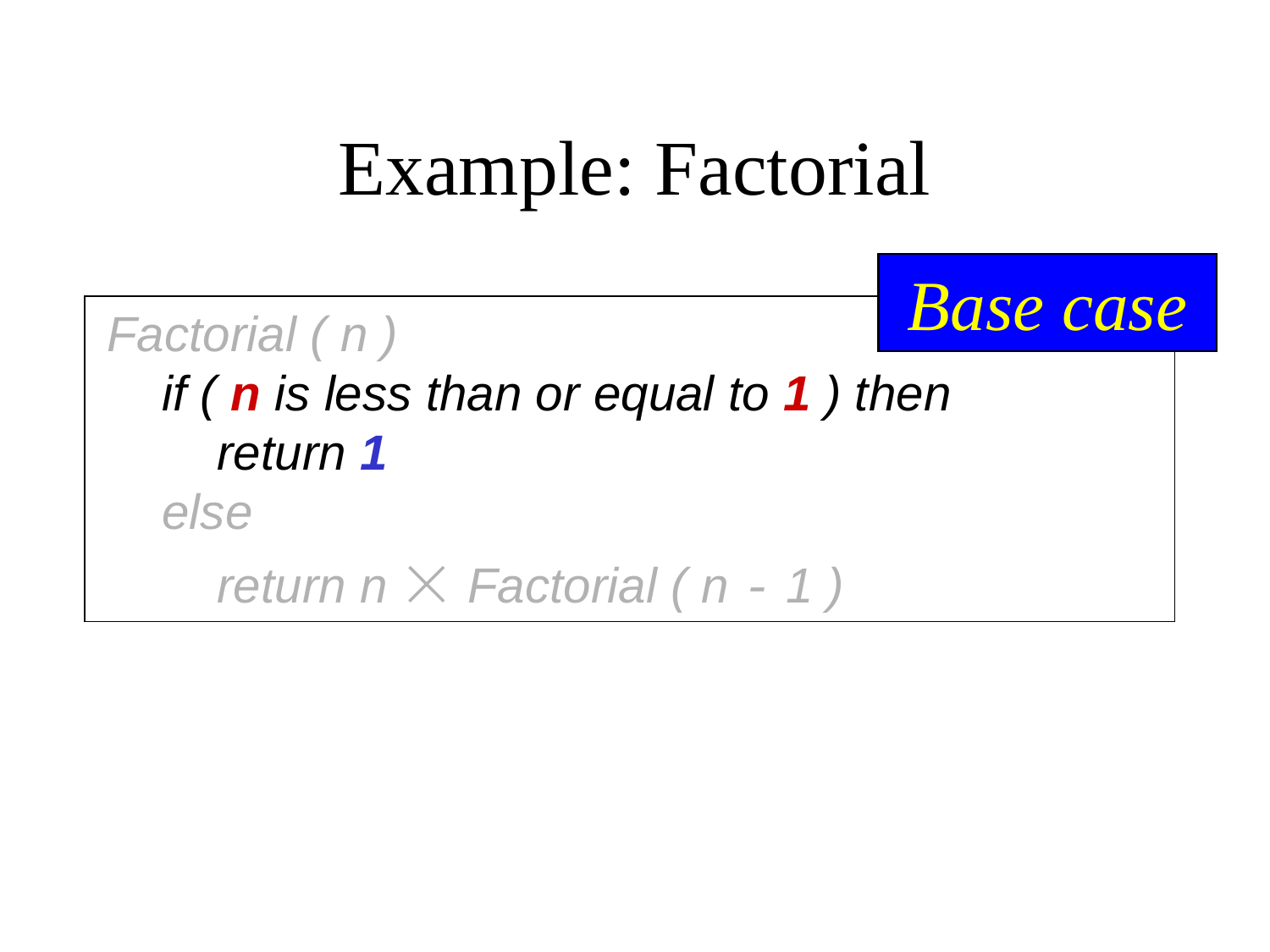

# Example: Factorial
Base case
Factorial ( n )
    if ( n is less than or equal to 1 ) then
        return 1
    else
        return n × Factorial ( n - 1 )